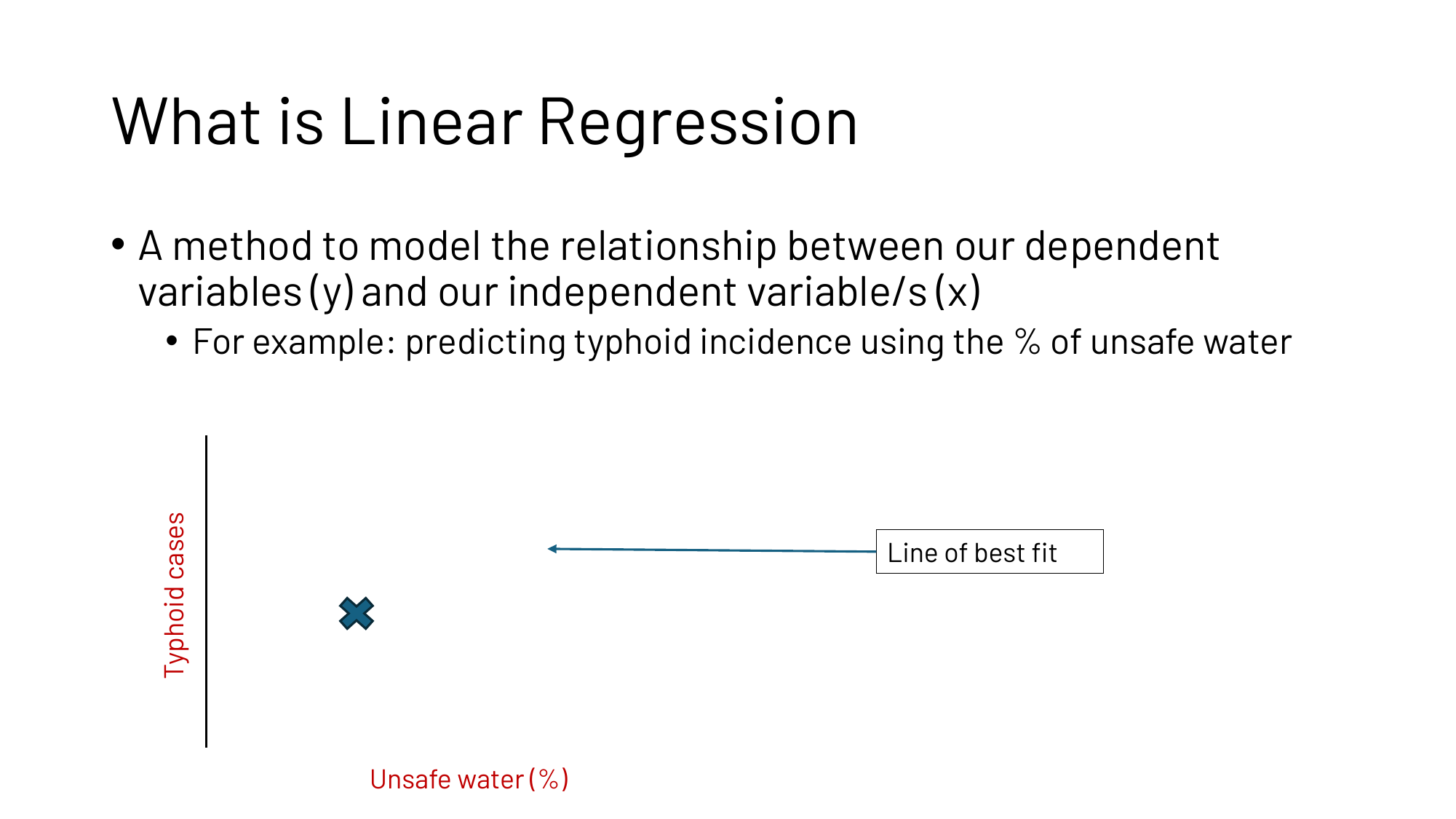

# What is Linear Regression
A method to model the relationship between our dependent variables (y) and our independent variable/s (x)
For example: predicting typhoid incidence using the % of unsafe water

Line of best fit
Typhoid cases

Unsafe water (%)